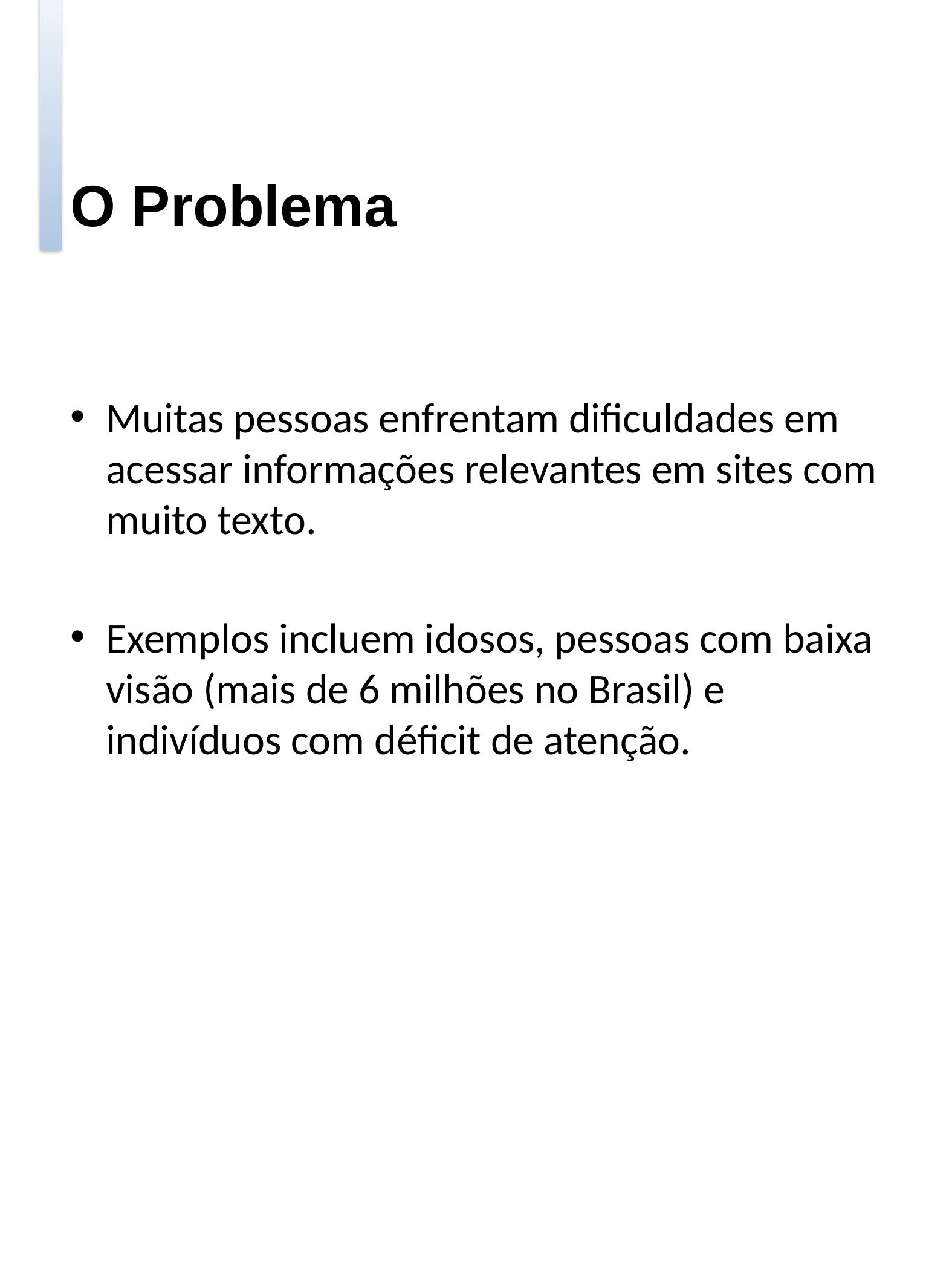

# O Problema

Muitas pessoas enfrentam dificuldades em acessar informações relevantes em sites com muito texto.

Exemplos incluem idosos, pessoas com baixa visão (mais de 6 milhões no Brasil) e indivíduos com déficit de atenção.